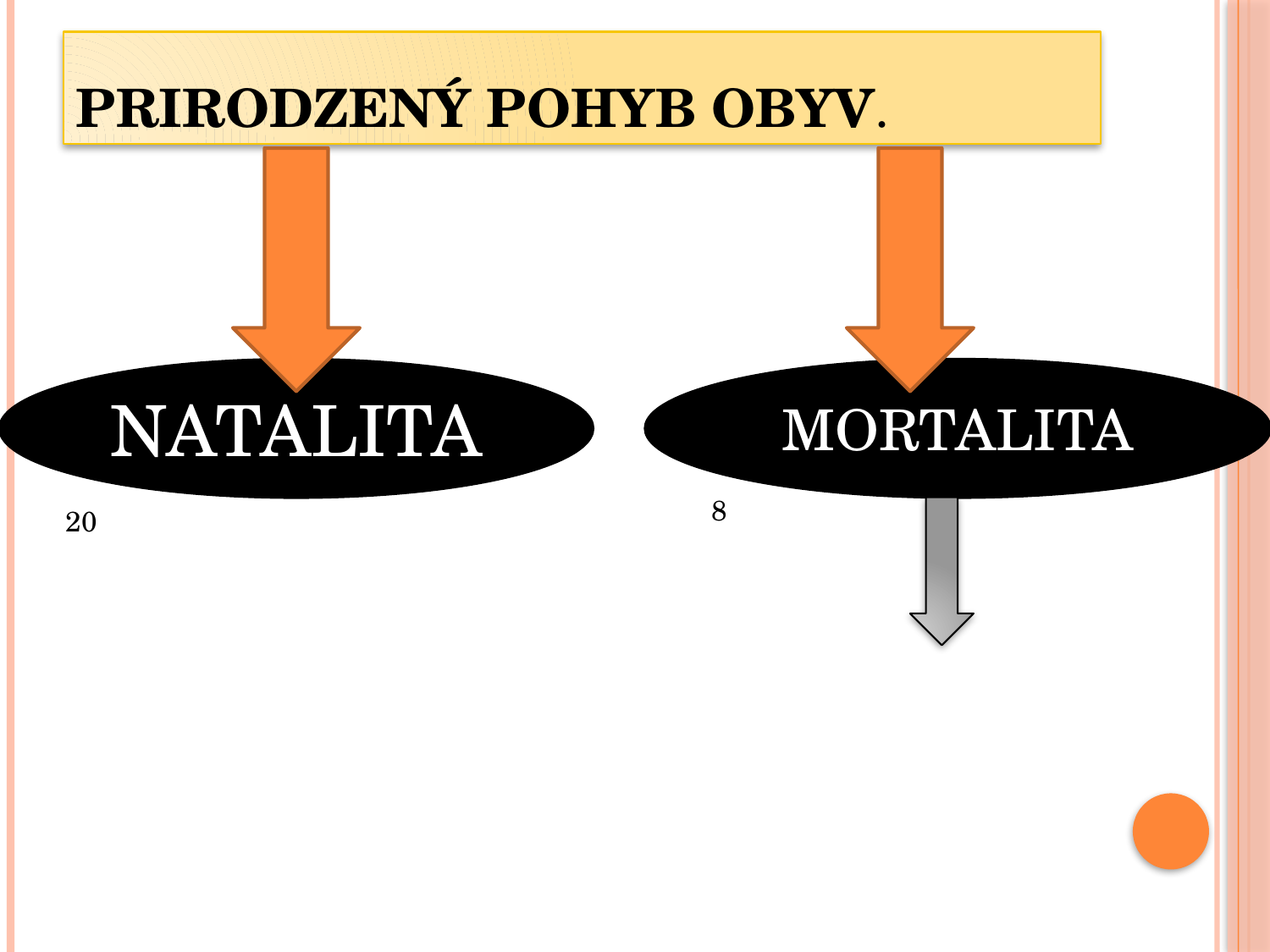

# PRIRODZENÝ POHYB OBYV.

NATALITA
MORTALITA
8
20